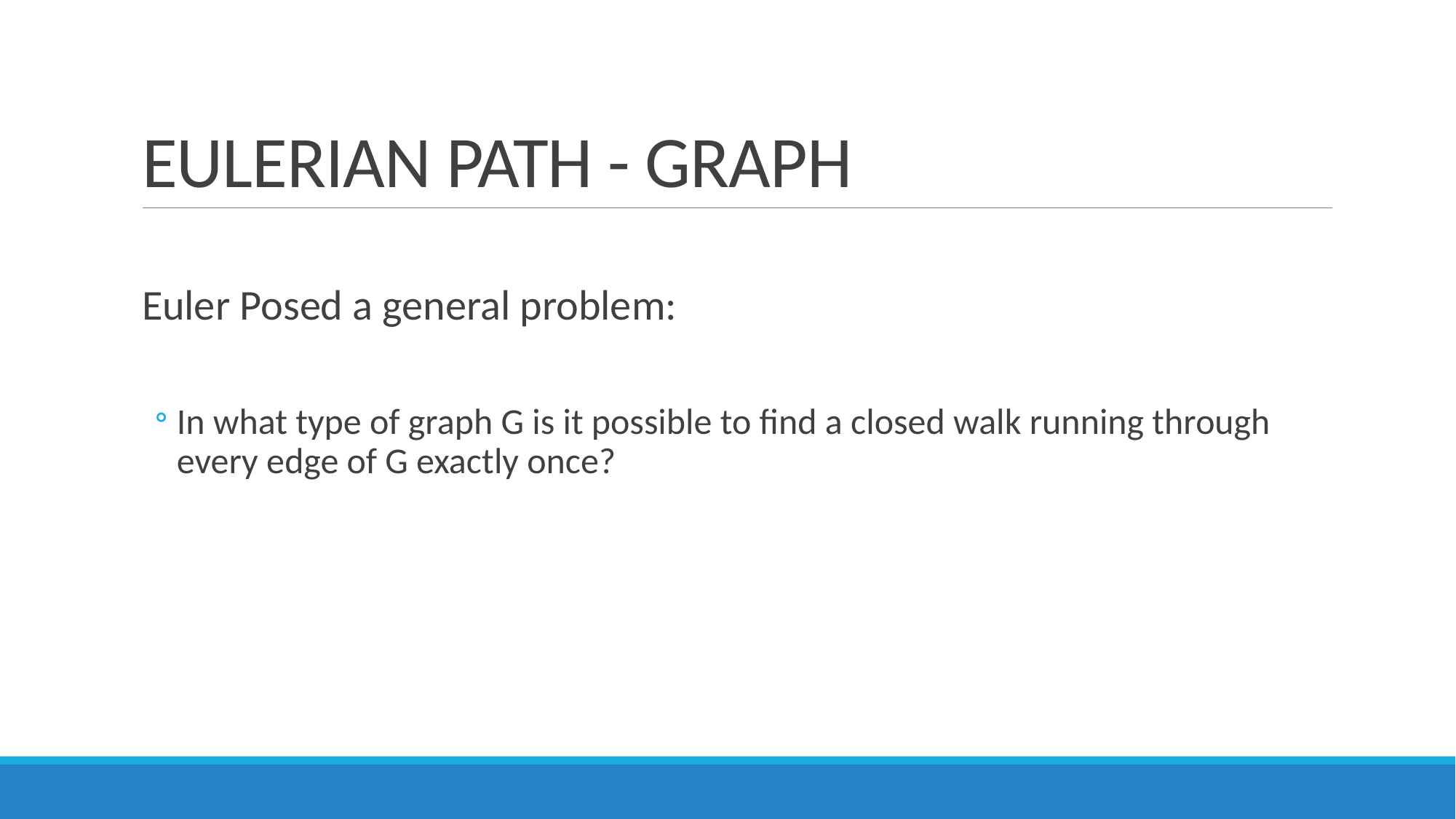

# EULERIAN PATH - GRAPH

Euler Posed a general problem:

In what type of graph G is it possible to find a closed walk running through every edge of G exactly once?